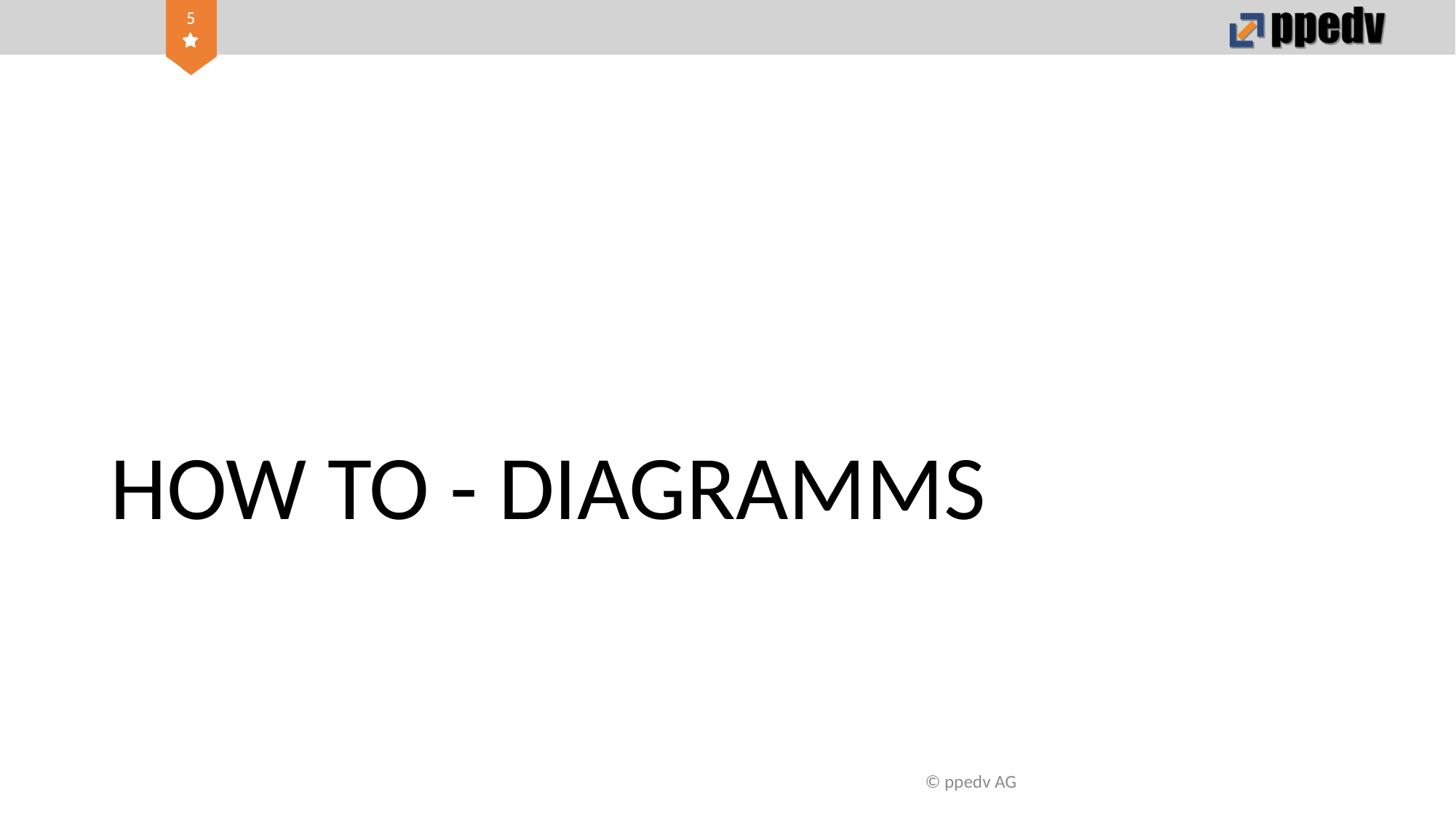

# HOW TO - DIAGRAMMS

© ppedv AG